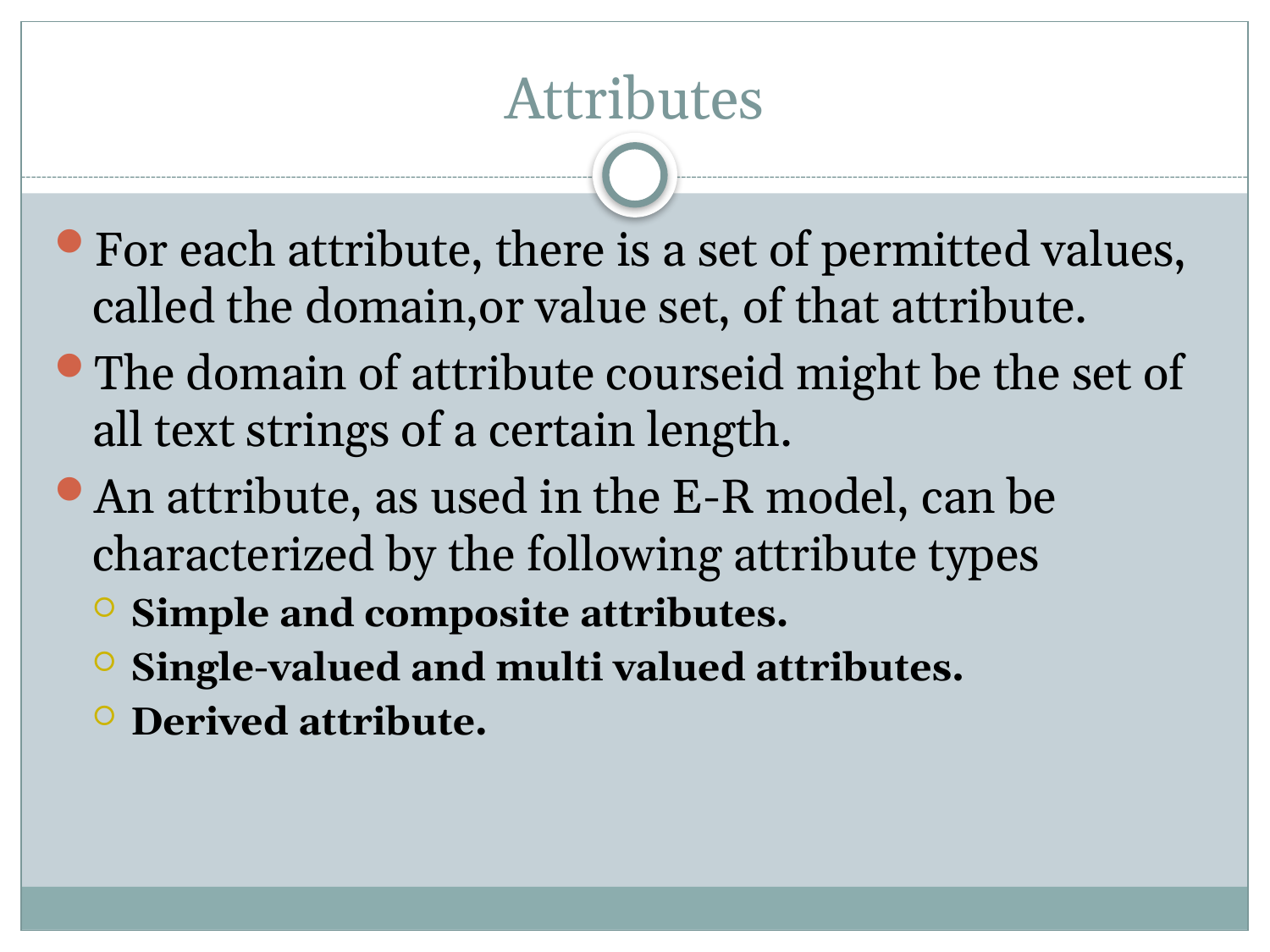

# Attributes
For each attribute, there is a set of permitted values, called the domain,or value set, of that attribute.
The domain of attribute courseid might be the set of all text strings of a certain length.
An attribute, as used in the E-R model, can be characterized by the following attribute types
Simple and composite attributes.
Single-valued and multi valued attributes.
Derived attribute.